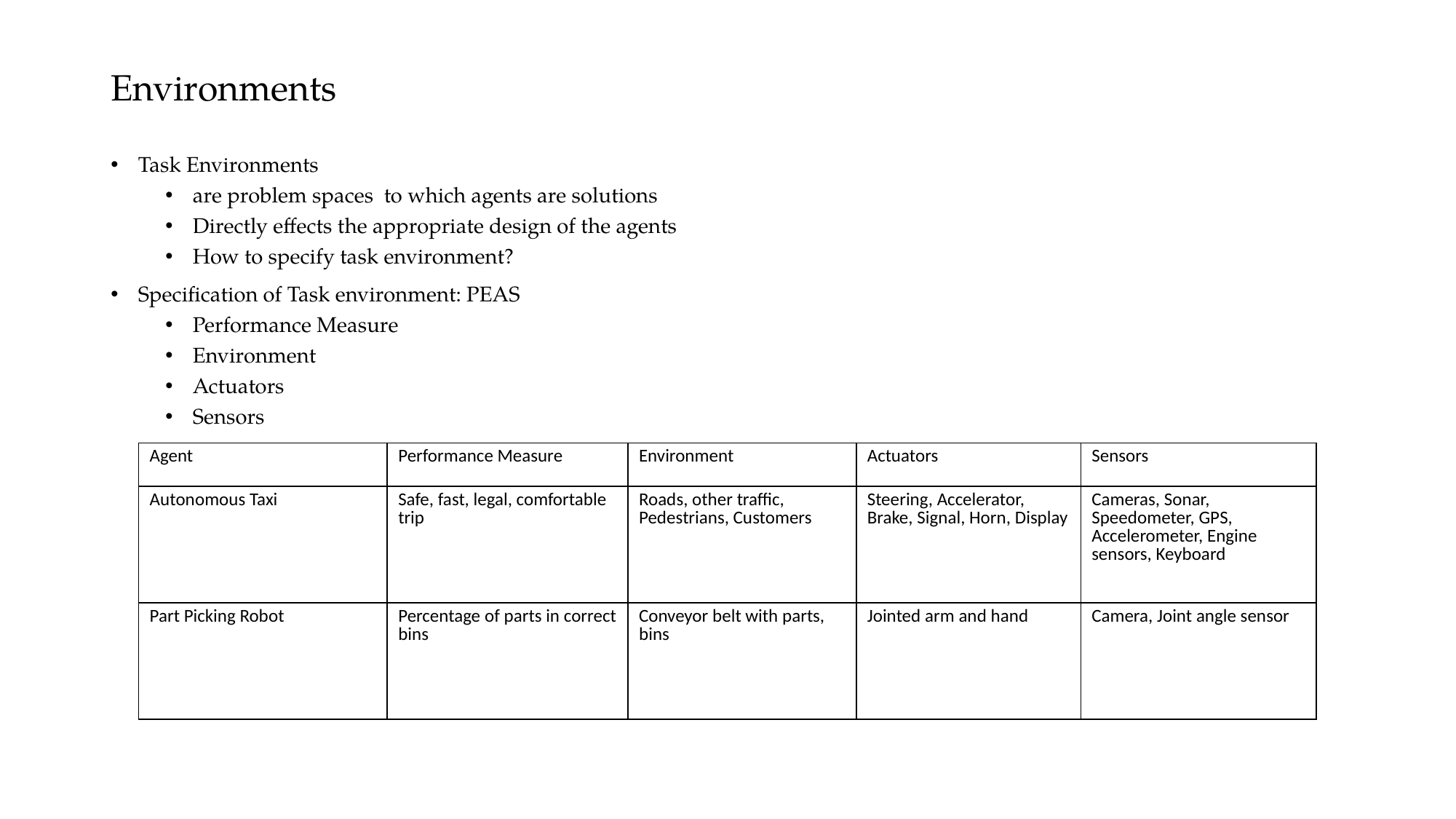

# Environments
Task Environments
are problem spaces  to which agents are solutions
Directly effects the appropriate design of the agents
How to specify task environment?
Specification of Task environment: PEAS
Performance Measure
Environment
Actuators
Sensors

| Agent | Performance Measure | Environment | Actuators | Sensors |
| --- | --- | --- | --- | --- |
| Autonomous Taxi | Safe, fast, legal, comfortable trip | Roads, other traffic, Pedestrians, Customers | Steering, Accelerator, Brake, Signal, Horn, Display | Cameras, Sonar, Speedometer, GPS, Accelerometer, Engine sensors, Keyboard |
| Part Picking Robot | Percentage of parts in correct bins | Conveyor belt with parts, bins | Jointed arm and hand | Camera, Joint angle sensor |